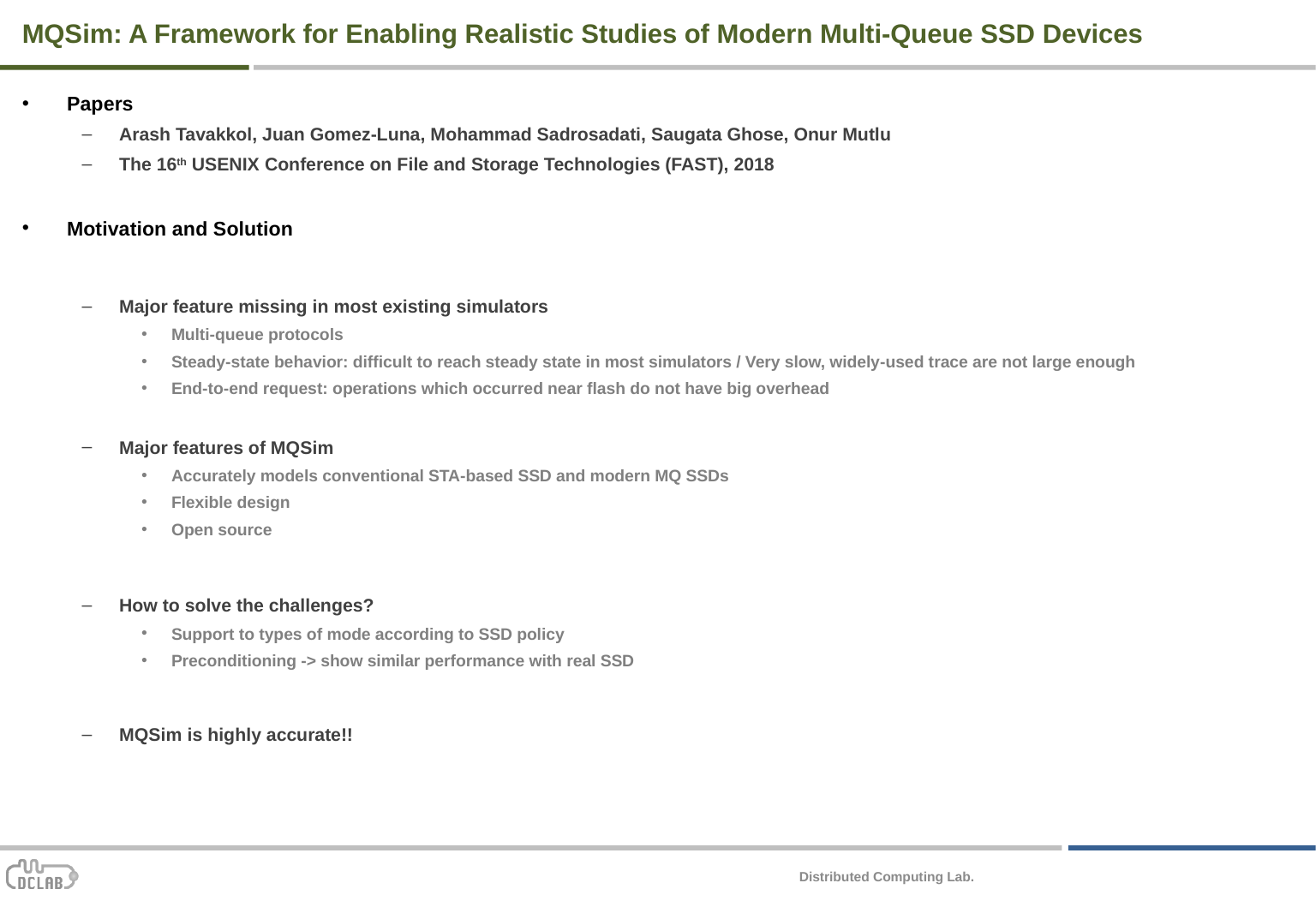

# MQSim: A Framework for Enabling Realistic Studies of Modern Multi-Queue SSD Devices
Papers
Arash Tavakkol, Juan Gomez-Luna, Mohammad Sadrosadati, Saugata Ghose, Onur Mutlu
The 16th USENIX Conference on File and Storage Technologies (FAST), 2018

Motivation and Solution

Major feature missing in most existing simulators
Multi-queue protocols
Steady-state behavior: difficult to reach steady state in most simulators / Very slow, widely-used trace are not large enough
End-to-end request: operations which occurred near flash do not have big overhead

Major features of MQSim
Accurately models conventional STA-based SSD and modern MQ SSDs
Flexible design
Open source

How to solve the challenges?
Support to types of mode according to SSD policy
Preconditioning -> show similar performance with real SSD

MQSim is highly accurate!!
Distributed Computing Lab.